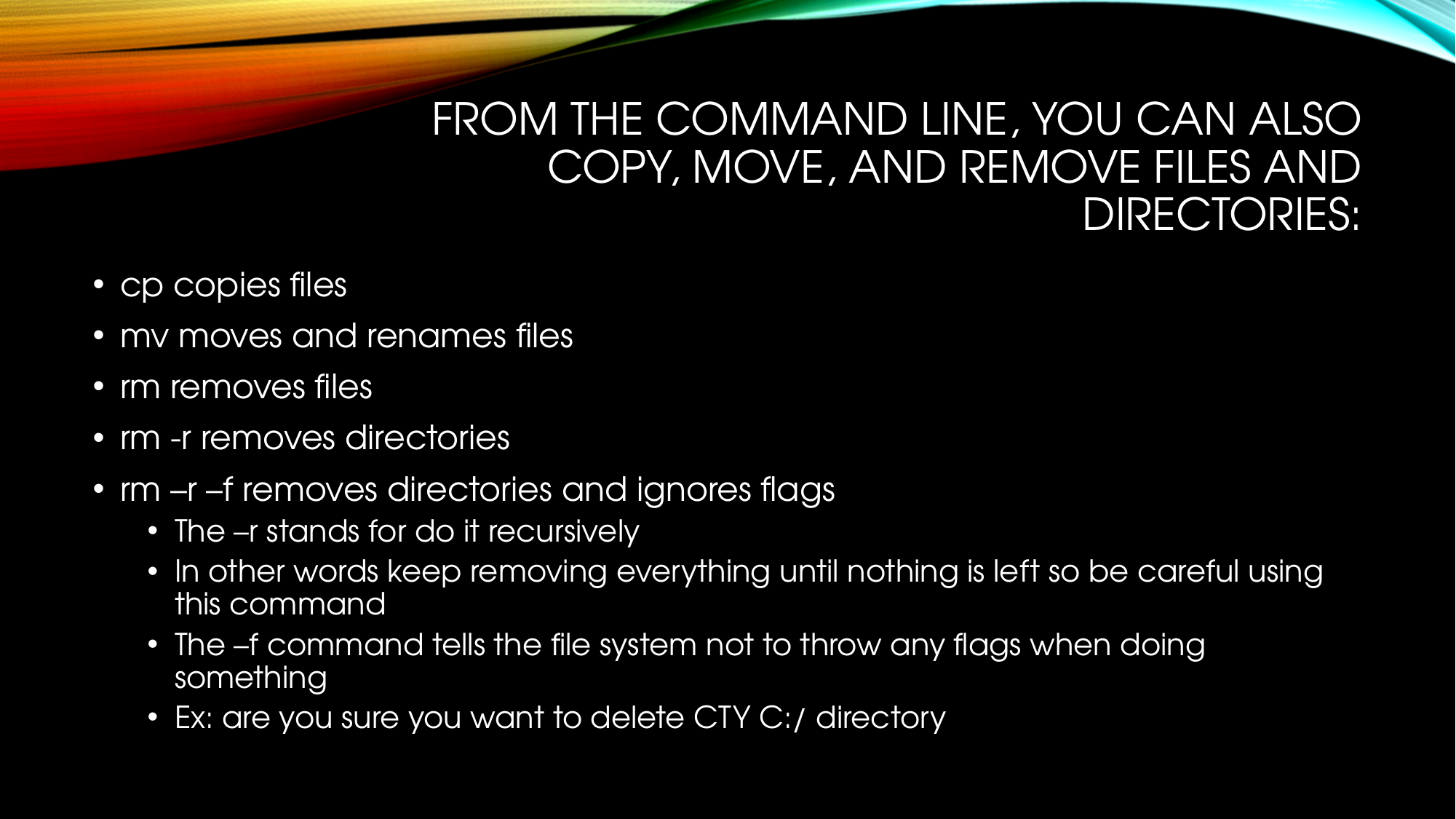

# From the command line, you can also copy, move, and remove files and directories:
cp copies files
mv moves and renames files
rm removes files
rm -r removes directories
rm –r –f removes directories and ignores flags
The –r stands for do it recursively
In other words keep removing everything until nothing is left so be careful using this command
The –f command tells the file system not to throw any flags when doing something
Ex: are you sure you want to delete CTY C:/ directory